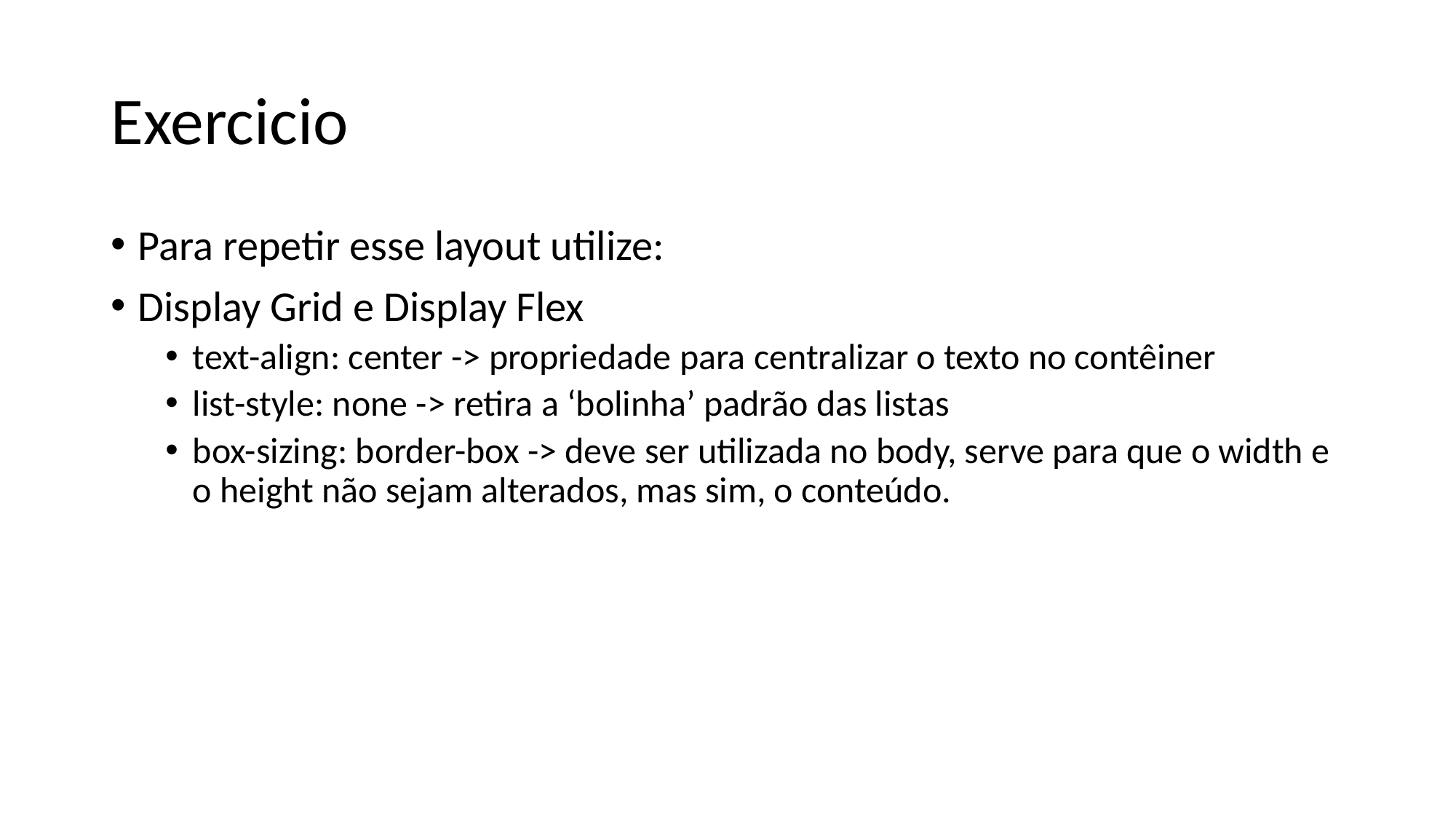

# Exercicio
Para repetir esse layout utilize:
Display Grid e Display Flex
text-align: center -> propriedade para centralizar o texto no contêiner
list-style: none -> retira a ‘bolinha’ padrão das listas
box-sizing: border-box -> deve ser utilizada no body, serve para que o width e o height não sejam alterados, mas sim, o conteúdo.